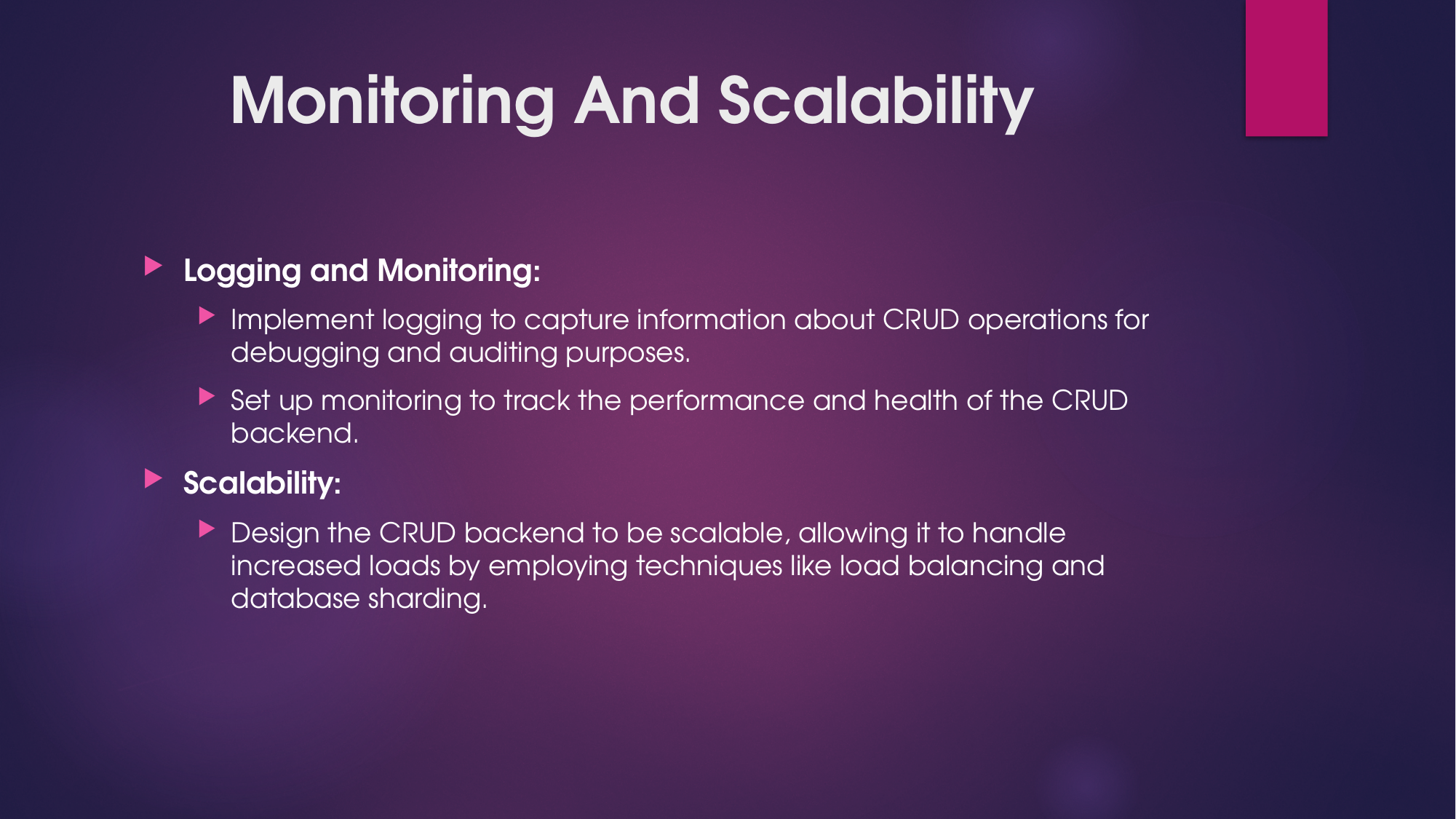

# Monitoring And Scalability
Logging and Monitoring:
Implement logging to capture information about CRUD operations for debugging and auditing purposes.
Set up monitoring to track the performance and health of the CRUD backend.
Scalability:
Design the CRUD backend to be scalable, allowing it to handle increased loads by employing techniques like load balancing and database sharding.